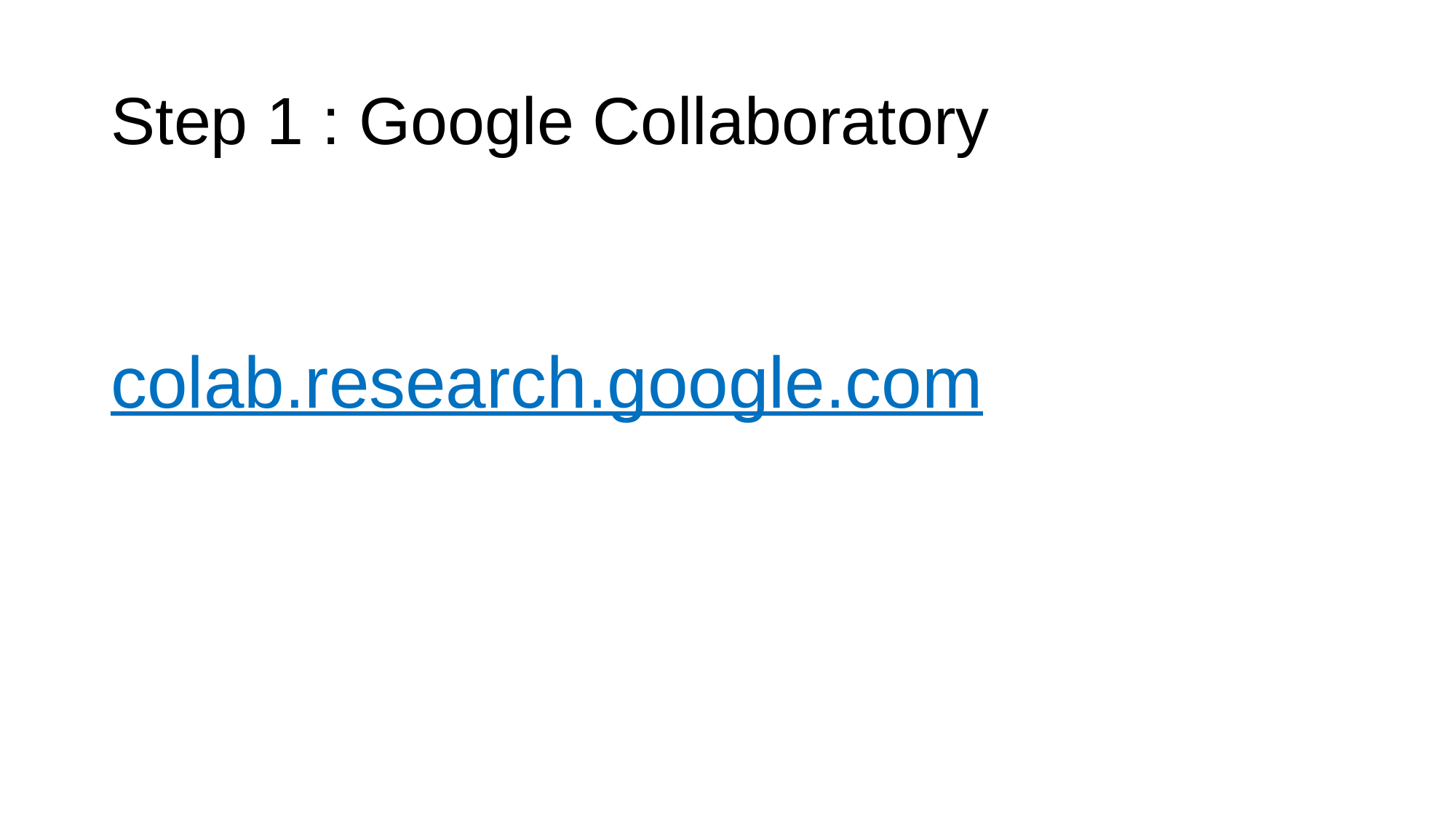

# Step 1 : Google Collaboratory
colab.research.google.com